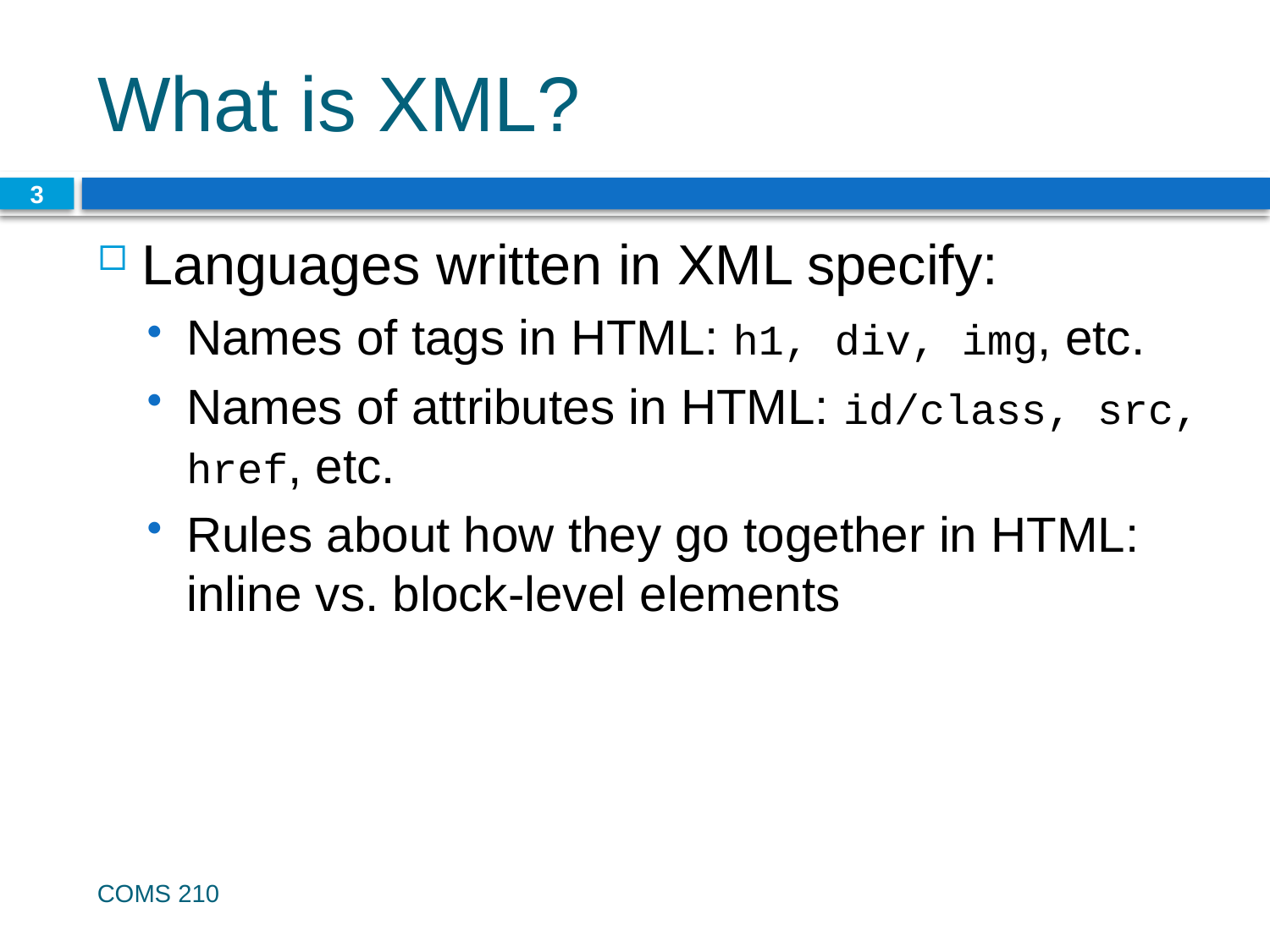

# What is XML?
3
Languages written in XML specify:
Names of tags in HTML: h1, div, img, etc.
Names of attributes in HTML: id/class, src, href, etc.
Rules about how they go together in HTML: inline vs. block-level elements
COMS 210